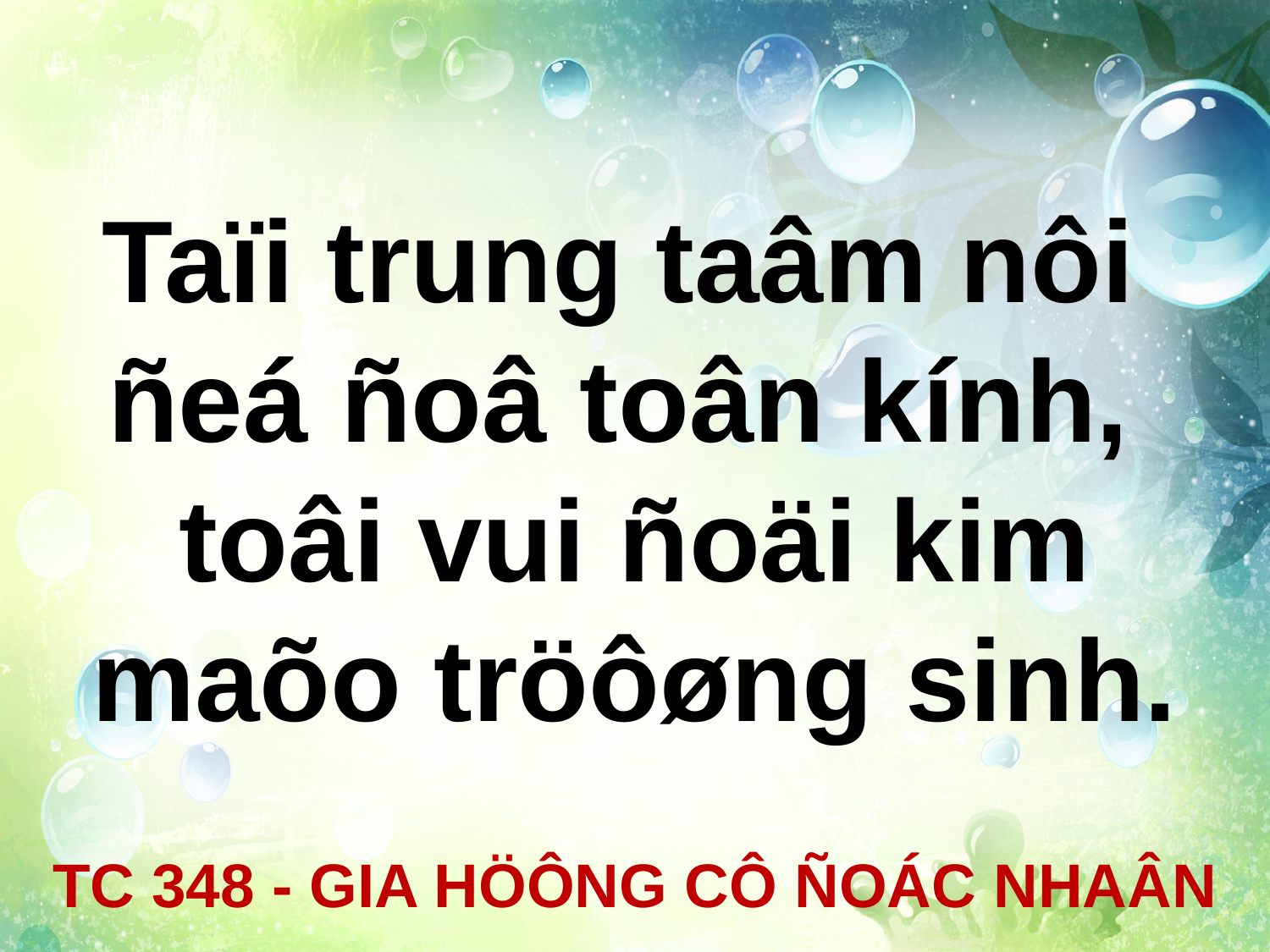

Taïi trung taâm nôi
ñeá ñoâ toân kính,
toâi vui ñoäi kim maõo tröôøng sinh.
TC 348 - GIA HÖÔNG CÔ ÑOÁC NHAÂN